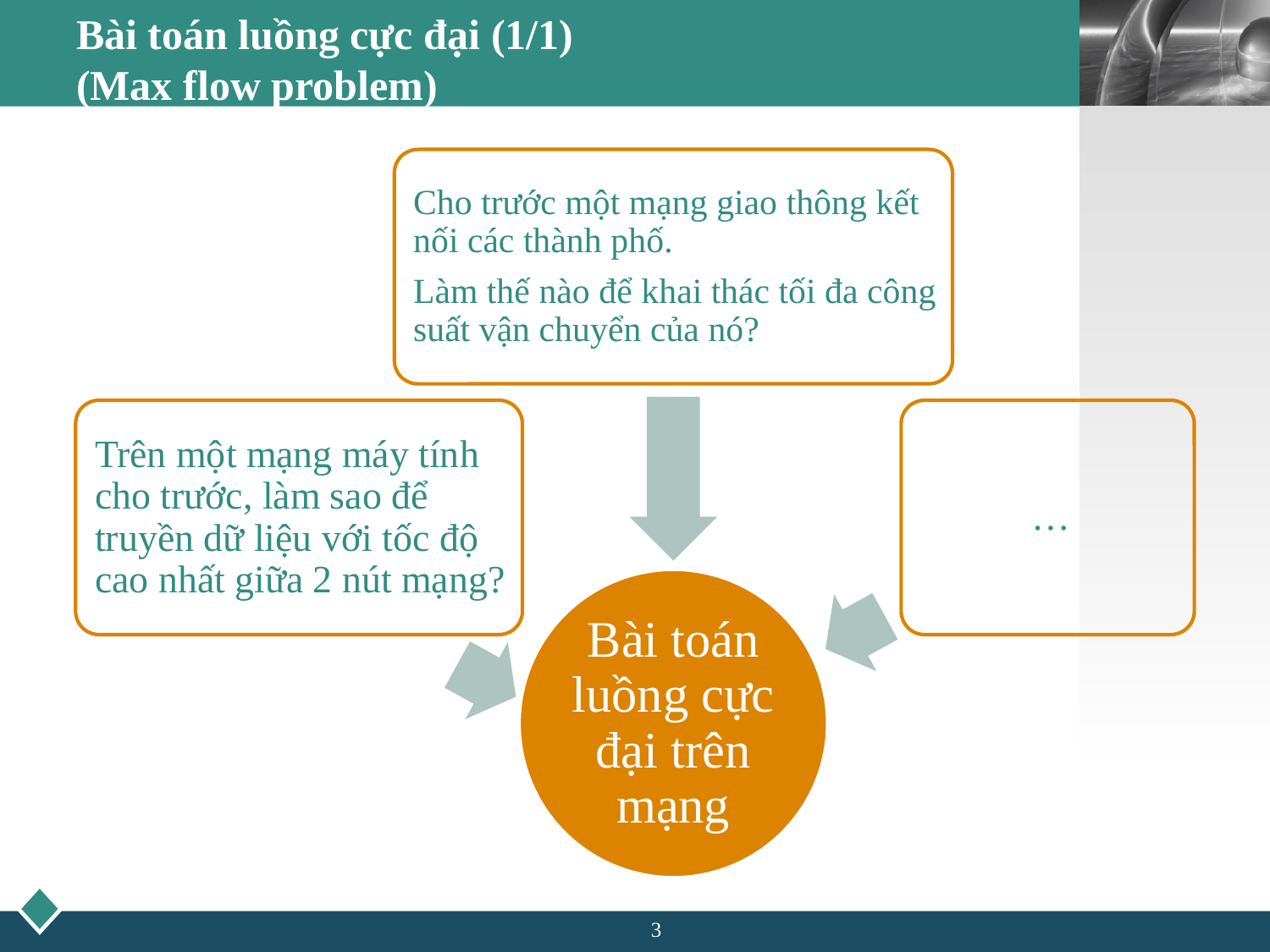

# Bài toán luồng cực đại (1/1) (Max flow problem)
Bài toán luồng cực đại trên mạng
Trên một mạng máy tính cho trước, làm sao để truyền dữ liệu với tốc độ cao nhất giữa 2 nút mạng?
Cho trước một mạng giao thông kết nối các thành phố.
Làm thế nào để khai thác tối đa công suất vận chuyển của nó?
…
3